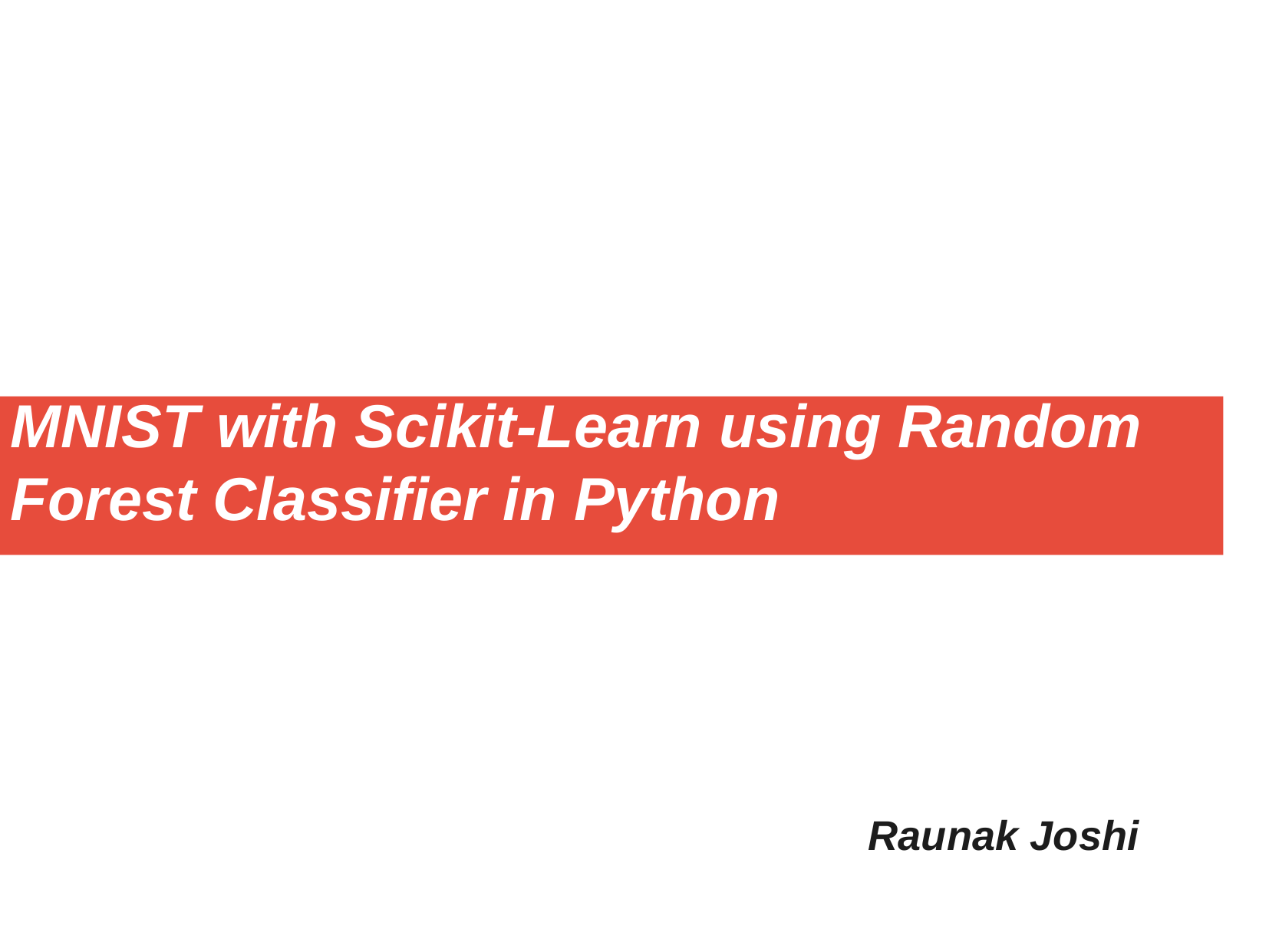

MNIST with Scikit-Learn using Random Forest Classifier in Python
Raunak Joshi